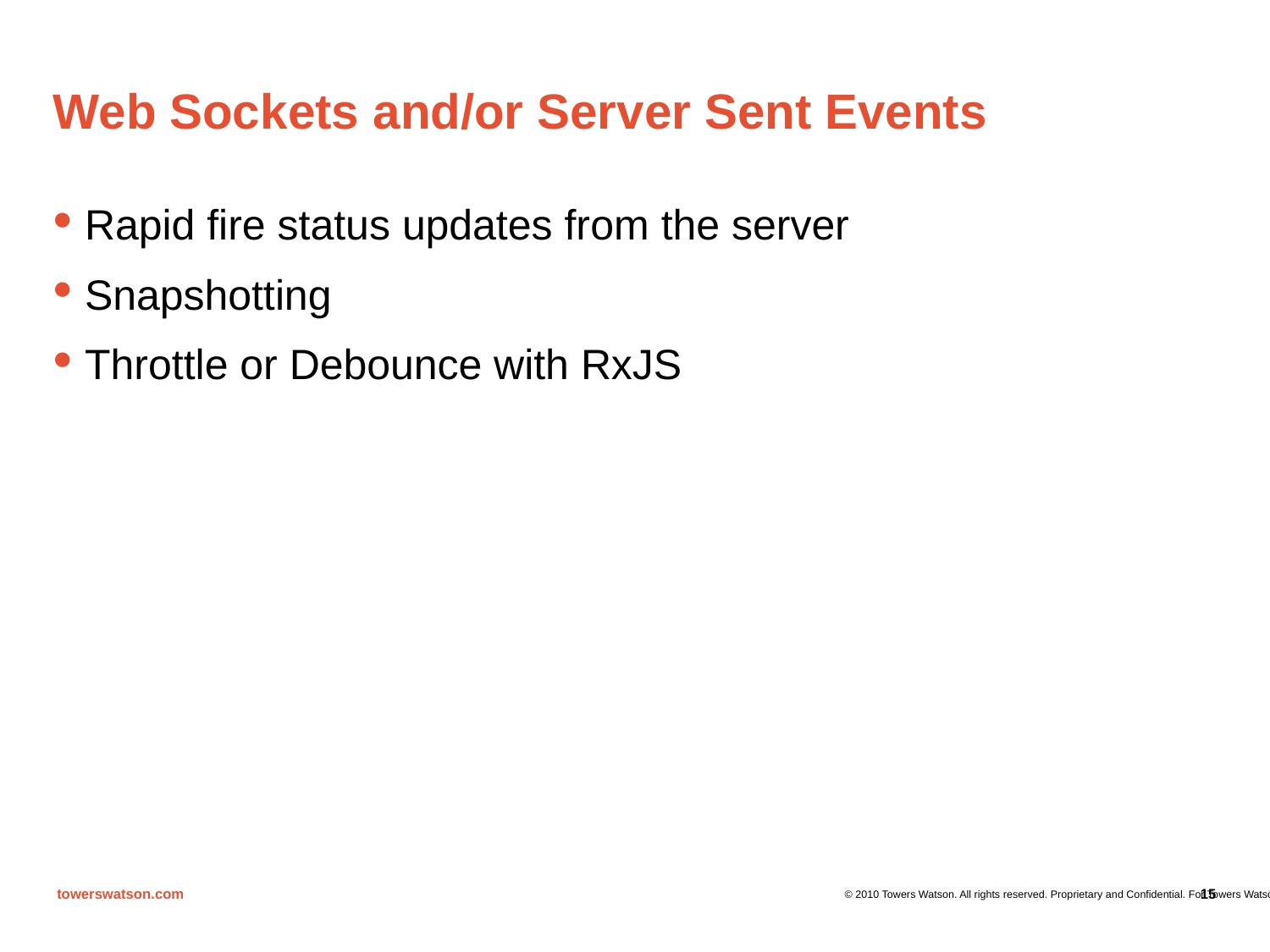

# Web Sockets and/or Server Sent Events
Rapid fire status updates from the server
Snapshotting
Throttle or Debounce with RxJS
15